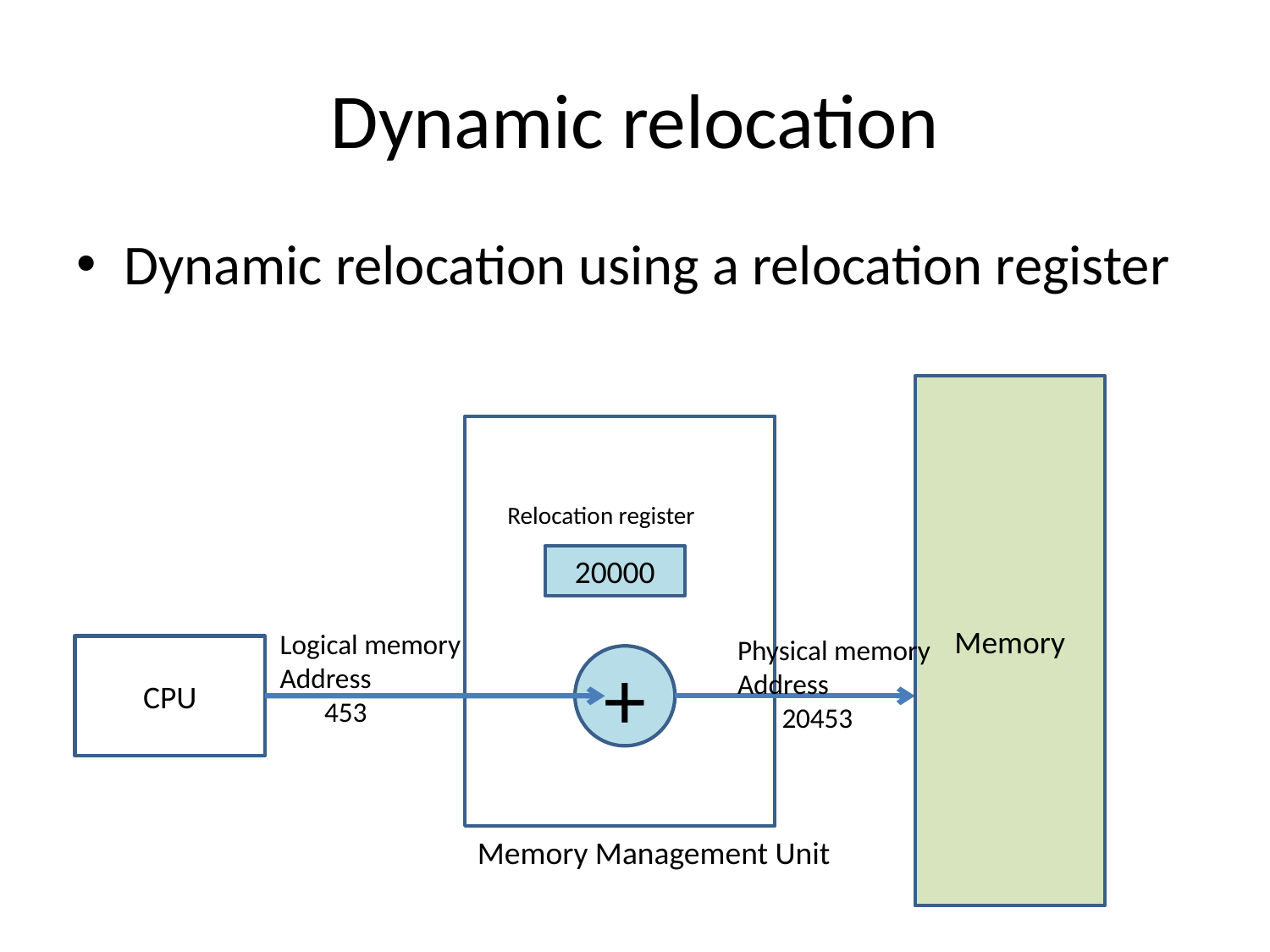

# Dynamic relocation
Dynamic relocation using a relocation register
Memory

Relocation register
20000
Logical memory
Address
       453
Physical memory
Address
       20453
CPU
+
Memory Management Unit